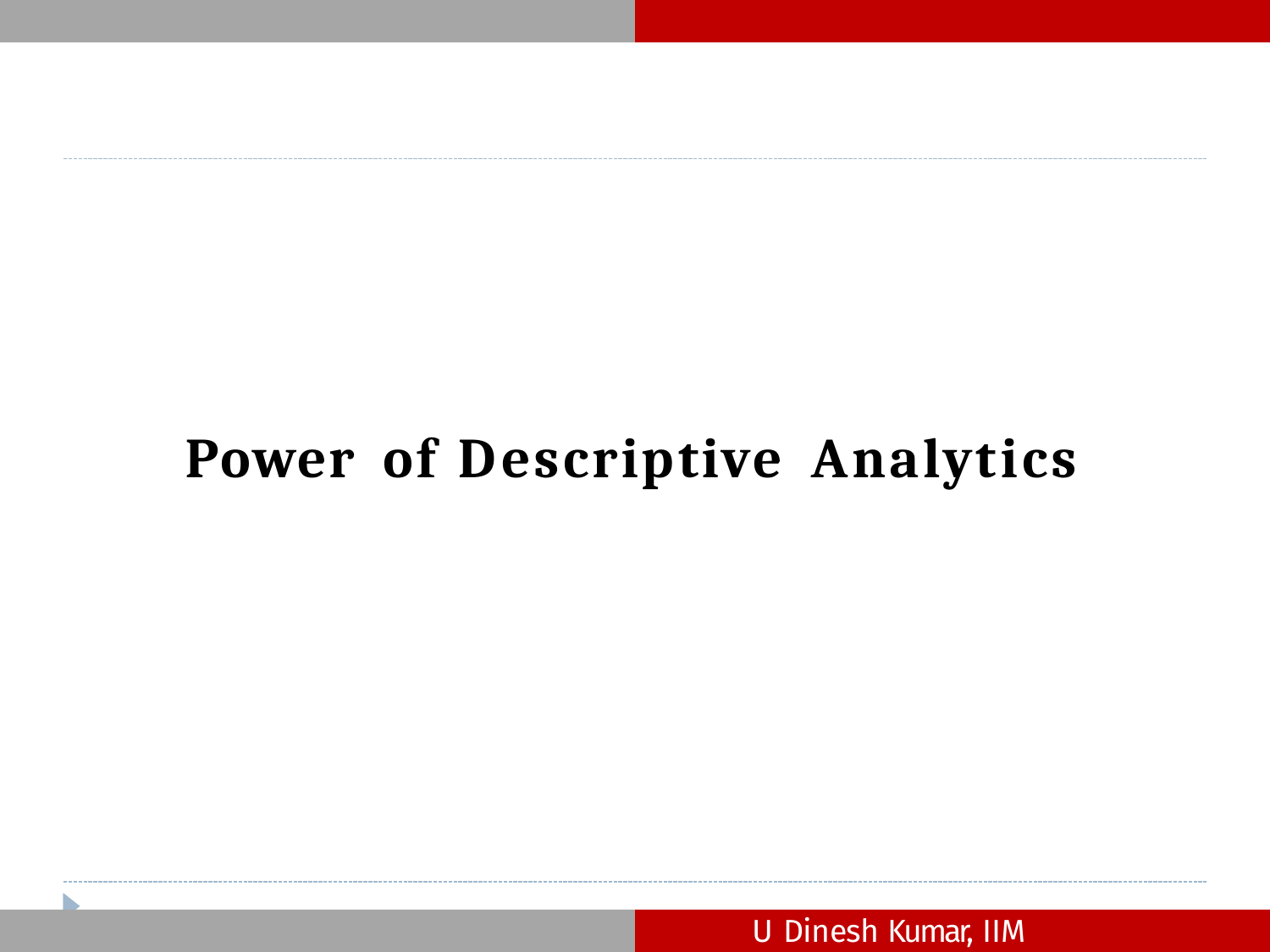

# Power	of	Descriptive	Analytics
U Dinesh Kumar, IIM Bangalore